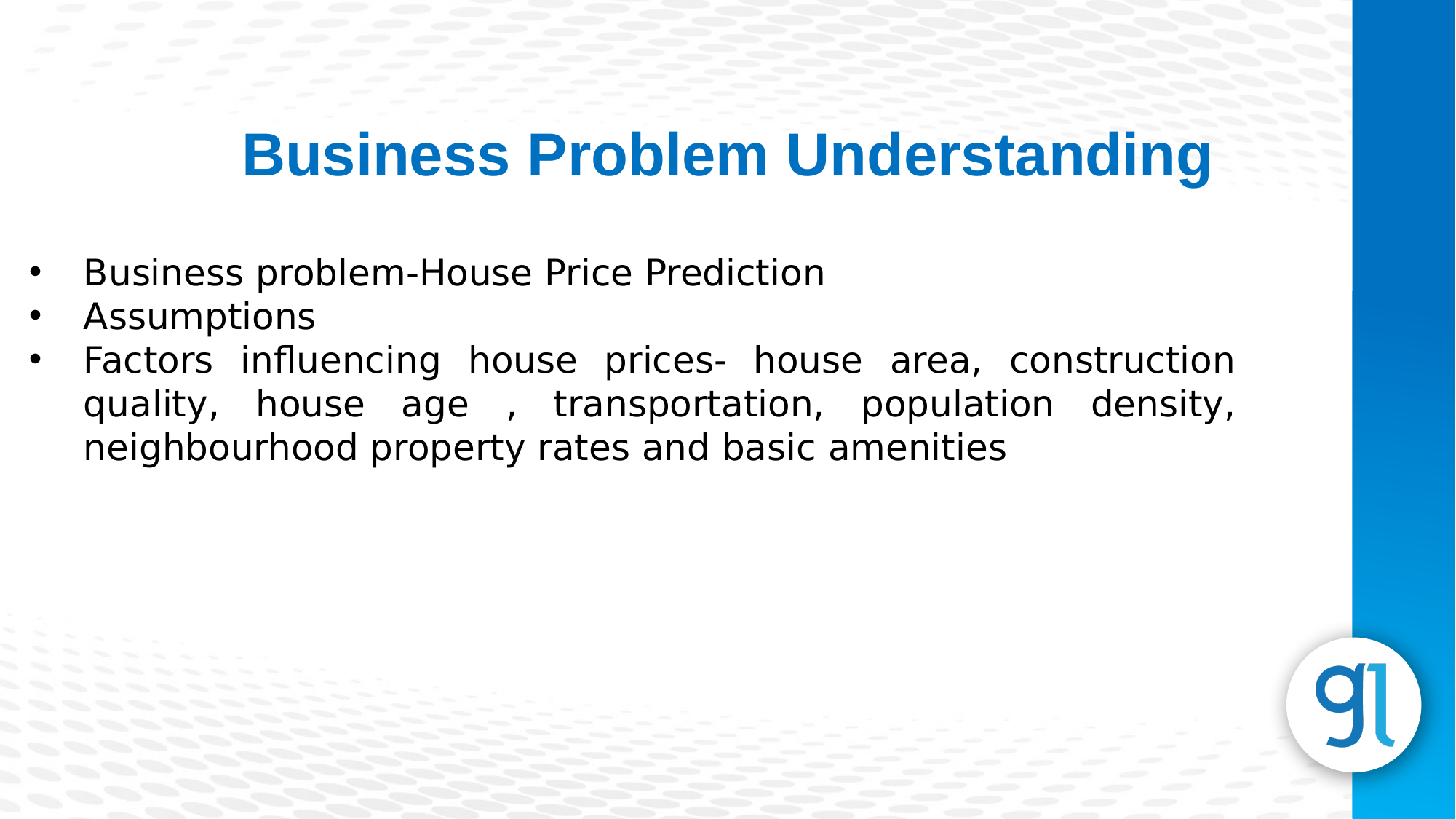

Business Problem Understanding
Business problem-House Price Prediction
Assumptions
Factors influencing house prices- house area, construction quality, house age , transportation, population density, neighbourhood property rates and basic amenities